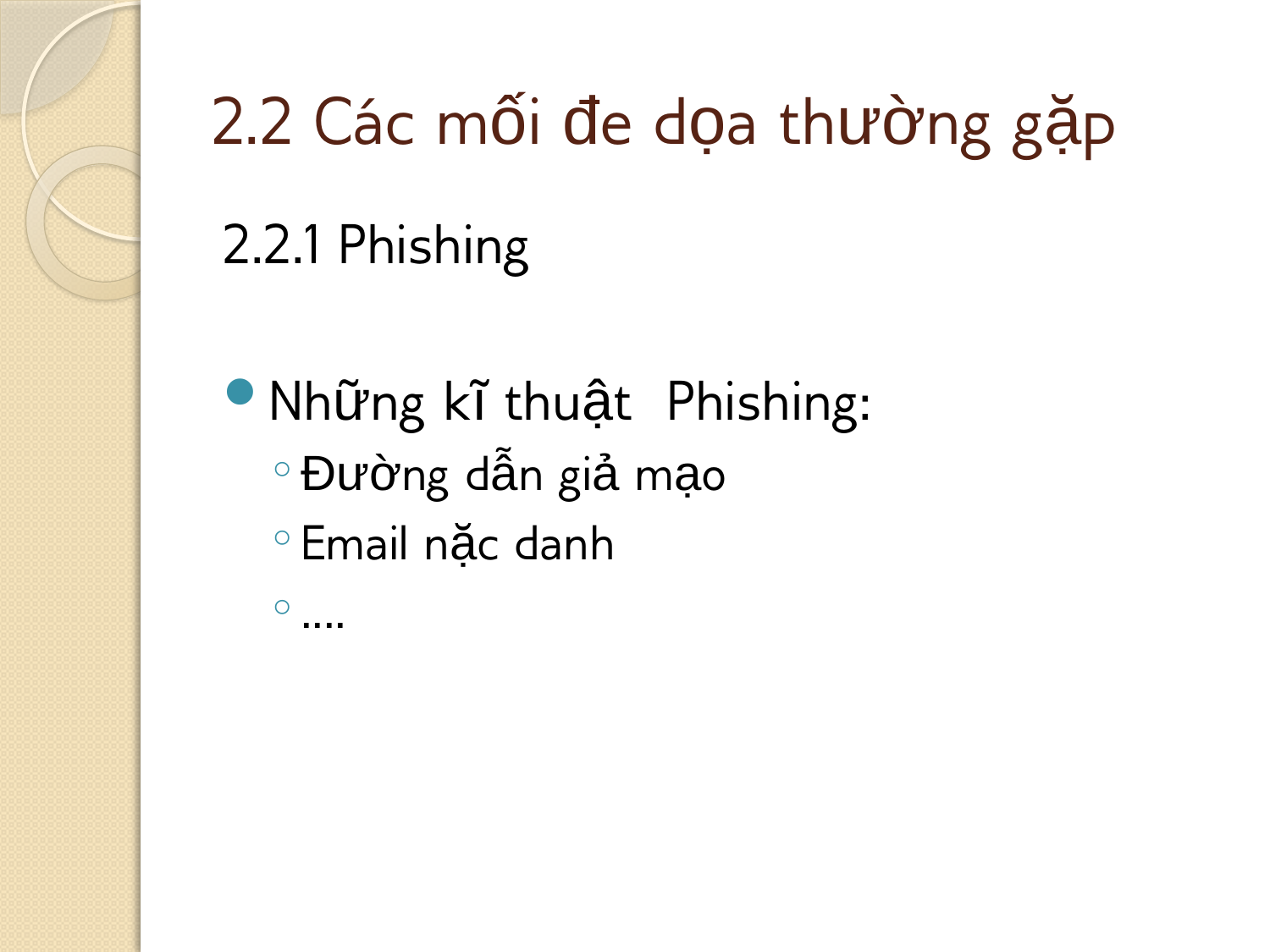

# 2.2 Các mối đe dọa thường gặp
2.2.1 Phishing

Những kĩ thuật  Phishing:
Đường dẫn giả mạo
Email nặc danh
....